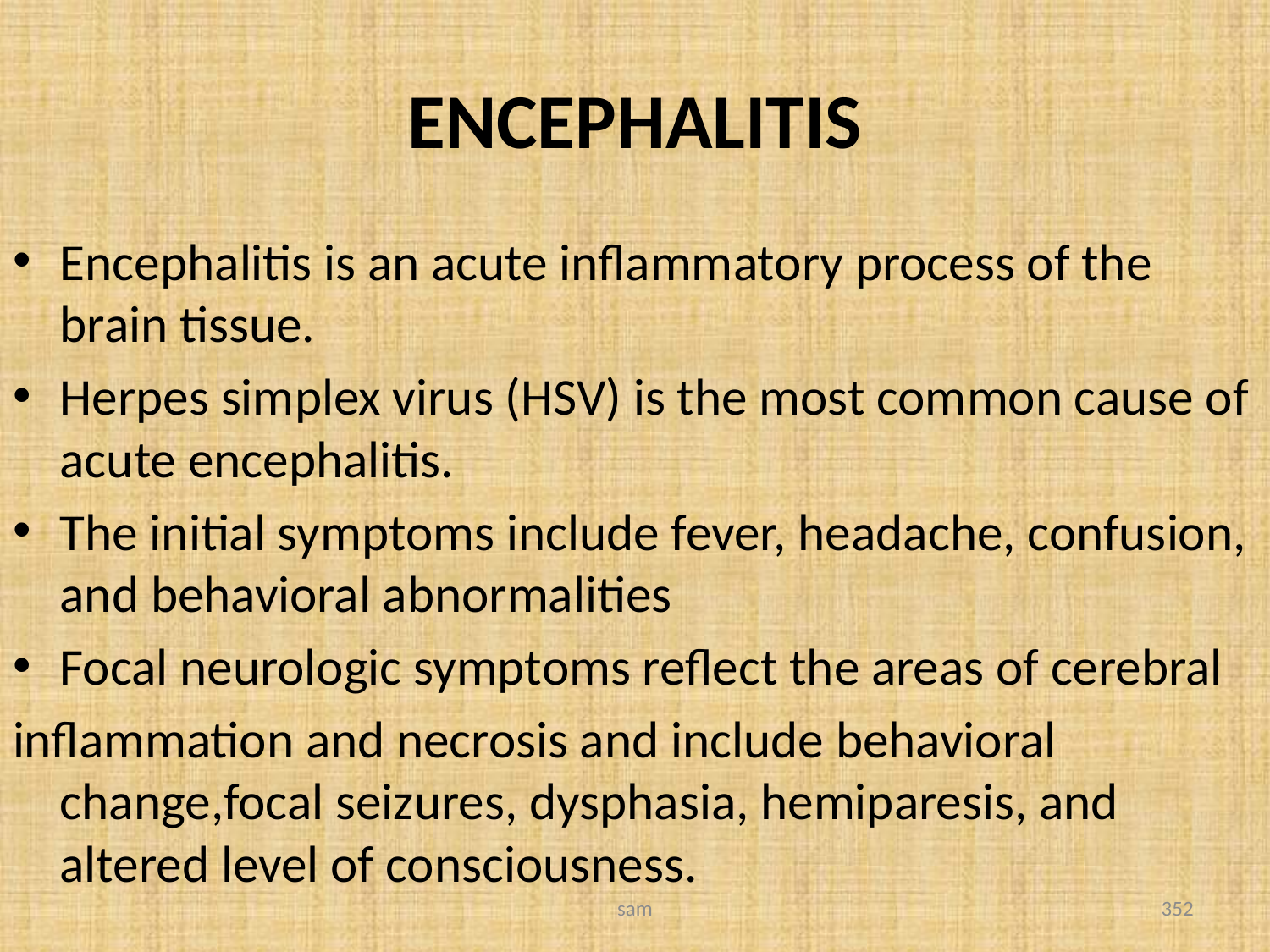

# ENCEPHALITIS
Encephalitis is an acute inflammatory process of the brain tissue.
Herpes simplex virus (HSV) is the most common cause of acute encephalitis.
The initial symptoms include fever, headache, confusion, and behavioral abnormalities
Focal neurologic symptoms reflect the areas of cerebral
inflammation and necrosis and include behavioral change,focal seizures, dysphasia, hemiparesis, and altered level of consciousness.
sam
352